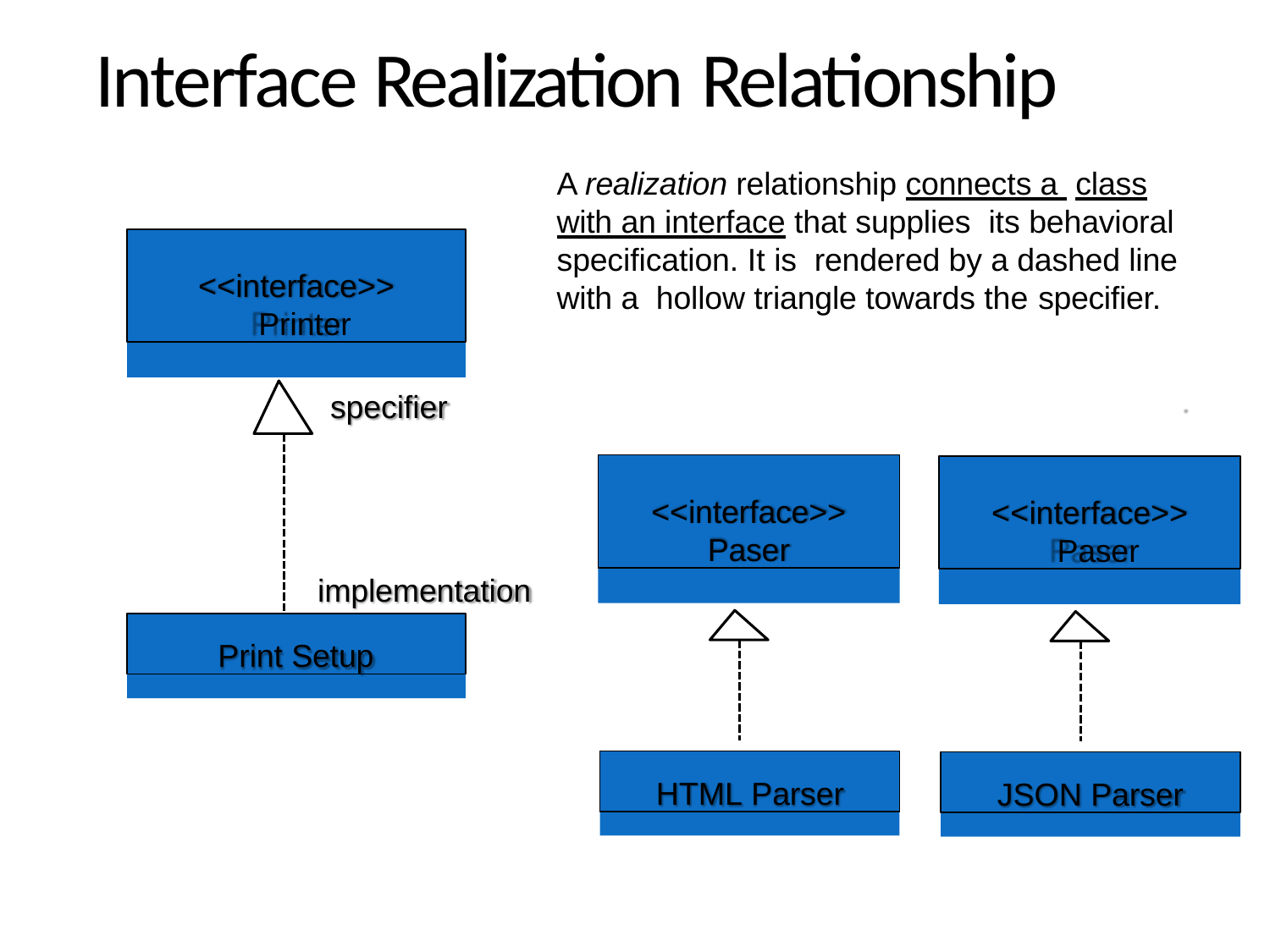

# Interface Realization Relationship
A realization relationship connects a  class with an interface that supplies  its behavioral specification. It is  rendered by a dashed line with a  hollow triangle towards the specifier.

<<interface>>  Printer

specifier

<<interface>>
Paser

<<interface>>  Paser

implementation

Print Setup

HTML Parser

JSON Parser